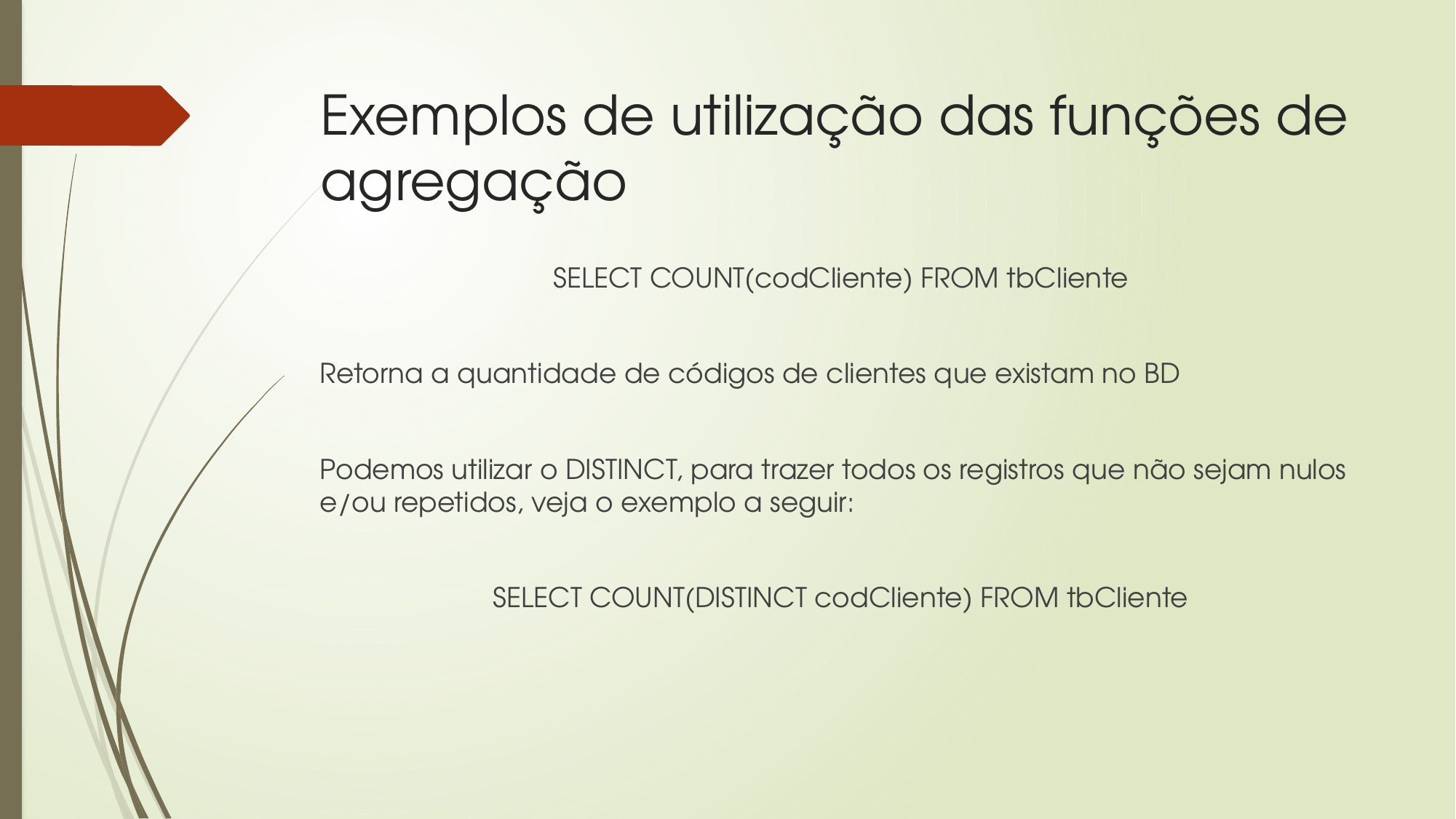

# Exemplos de utilização das funções de agregação
SELECT COUNT(codCliente) FROM tbCliente

Retorna a quantidade de códigos de clientes que existam no BD

Podemos utilizar o DISTINCT, para trazer todos os registros que não sejam nulos e/ou repetidos, veja o exemplo a seguir:

SELECT COUNT(DISTINCT codCliente) FROM tbCliente